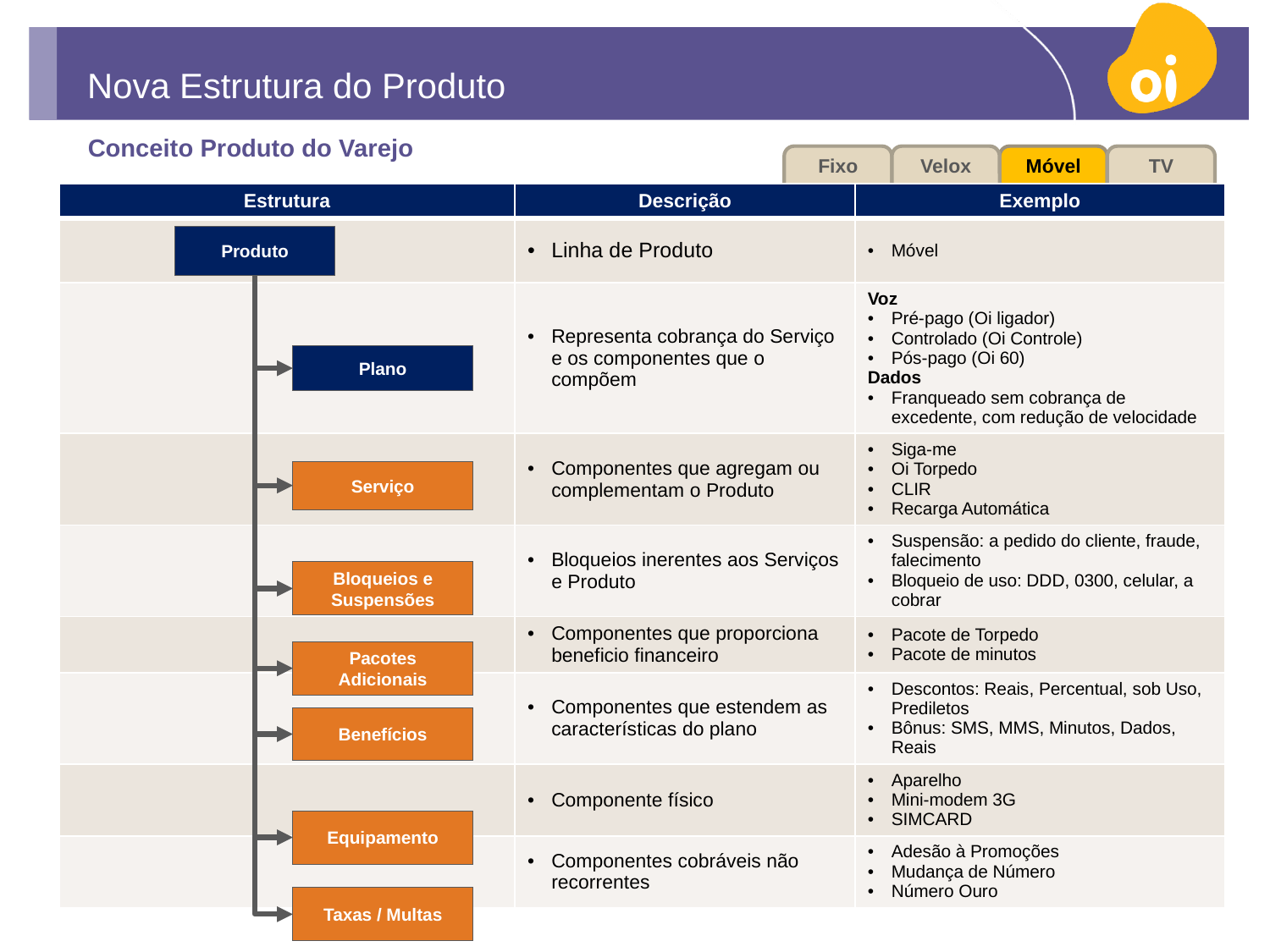

# Nova Estrutura do Produto
Conceito Produto do Varejo
Fixo
Velox
Móvel
TV
| Estrutura | Descrição | Exemplo |
| --- | --- | --- |
|  | Linha de Produto | Móvel |
|  | Representa cobrança do Serviço e os componentes que o compõem | Voz Pré-pago (Oi ligador) Controlado (Oi Controle) Pós-pago (Oi 60) Dados Franqueado sem cobrança de excedente, com redução de velocidade |
|  | Componentes que agregam ou complementam o Produto | Siga-me Oi Torpedo CLIR Recarga Automática |
|  | Bloqueios inerentes aos Serviços e Produto | Suspensão: a pedido do cliente, fraude, falecimento Bloqueio de uso: DDD, 0300, celular, a cobrar |
|  | Componentes que proporciona beneficio financeiro | Pacote de Torpedo Pacote de minutos |
|  | Componentes que estendem as características do plano | Descontos: Reais, Percentual, sob Uso, Prediletos Bônus: SMS, MMS, Minutos, Dados, Reais |
|  | Componente físico | Aparelho Mini-modem 3G SIMCARD |
|  | Componentes cobráveis não recorrentes | Adesão à Promoções Mudança de Número Número Ouro |
Produto
Plano
Serviço
Bloqueios e Suspensões
Pacotes Adicionais
Benefícios
Equipamento
Taxas / Multas